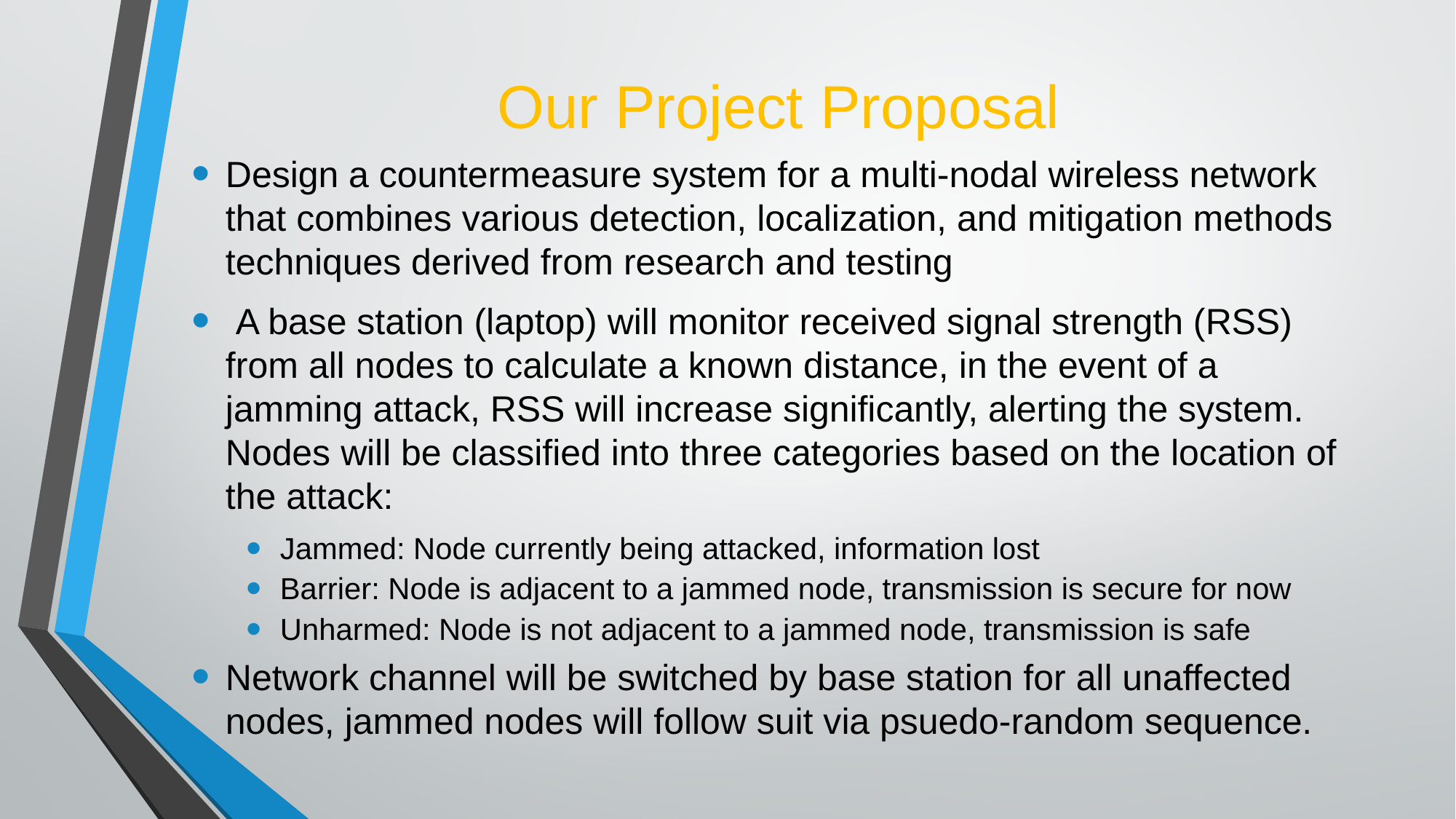

# Our Project Proposal
Design a countermeasure system for a multi-nodal wireless network that combines various detection, localization, and mitigation methods techniques derived from research and testing
 A base station (laptop) will monitor received signal strength (RSS) from all nodes to calculate a known distance, in the event of a jamming attack, RSS will increase significantly, alerting the system. Nodes will be classified into three categories based on the location of the attack:
Jammed: Node currently being attacked, information lost
Barrier: Node is adjacent to a jammed node, transmission is secure for now
Unharmed: Node is not adjacent to a jammed node, transmission is safe
Network channel will be switched by base station for all unaffected nodes, jammed nodes will follow suit via psuedo-random sequence.